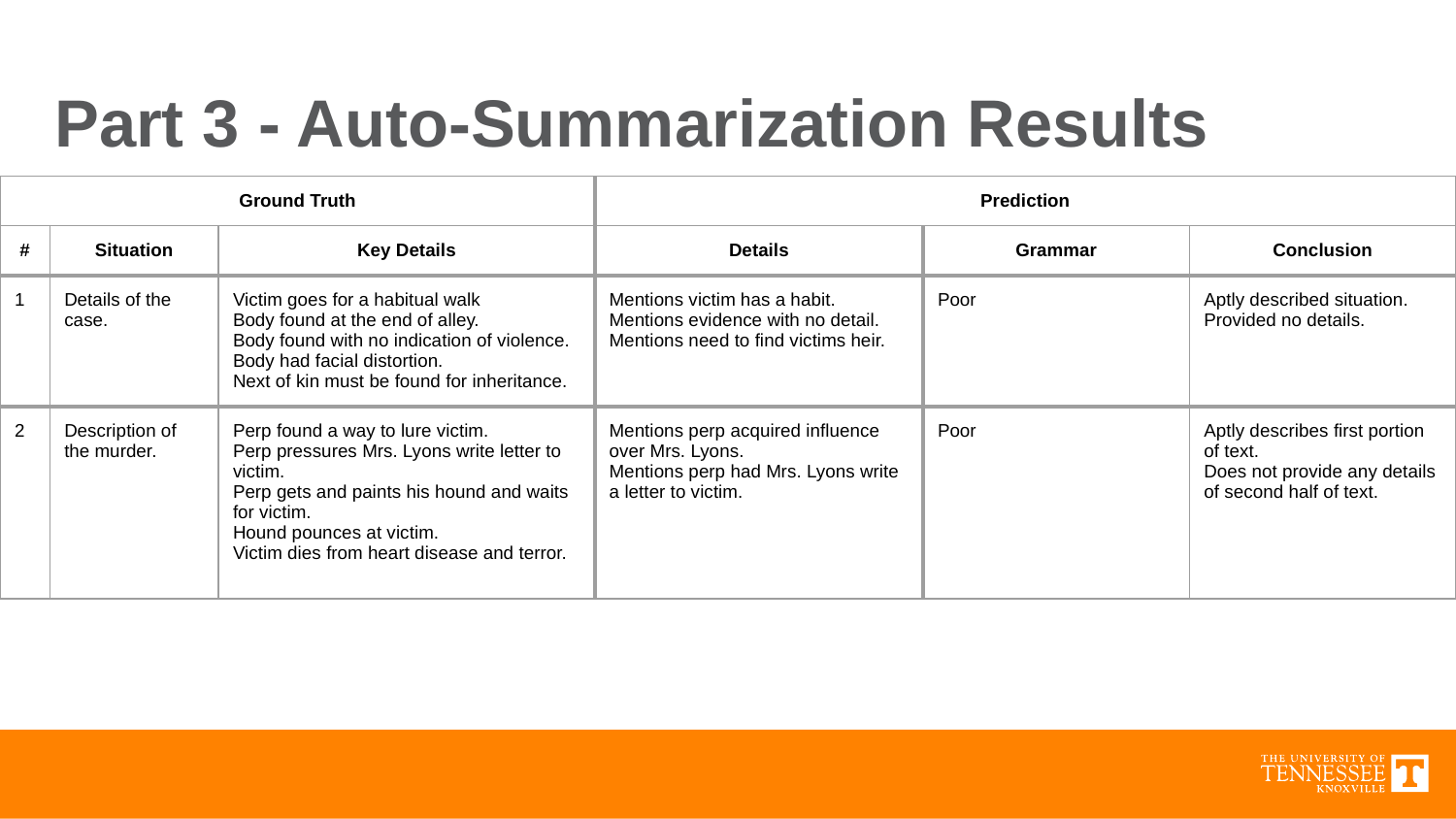

# Part 3 - Auto-Summarization Results
| Ground Truth |  |  | Prediction |  |  |
| --- | --- | --- | --- | --- | --- |
| # | Situation | Key Details | Details | Grammar | Conclusion |
| 1 | Details of the case. | Victim goes for a habitual walk Body found at the end of alley. Body found with no indication of violence. Body had facial distortion. Next of kin must be found for inheritance. | Mentions victim has a habit. Mentions evidence with no detail. Mentions need to find victims heir. | Poor | Aptly described situation. Provided no details. |
| 2 | Description of the murder. | Perp found a way to lure victim. Perp pressures Mrs. Lyons write letter to victim. Perp gets and paints his hound and waits for victim. Hound pounces at victim. Victim dies from heart disease and terror. | Mentions perp acquired influence over Mrs. Lyons. Mentions perp had Mrs. Lyons write a letter to victim. | Poor | Aptly describes first portion of text. Does not provide any details of second half of text. |